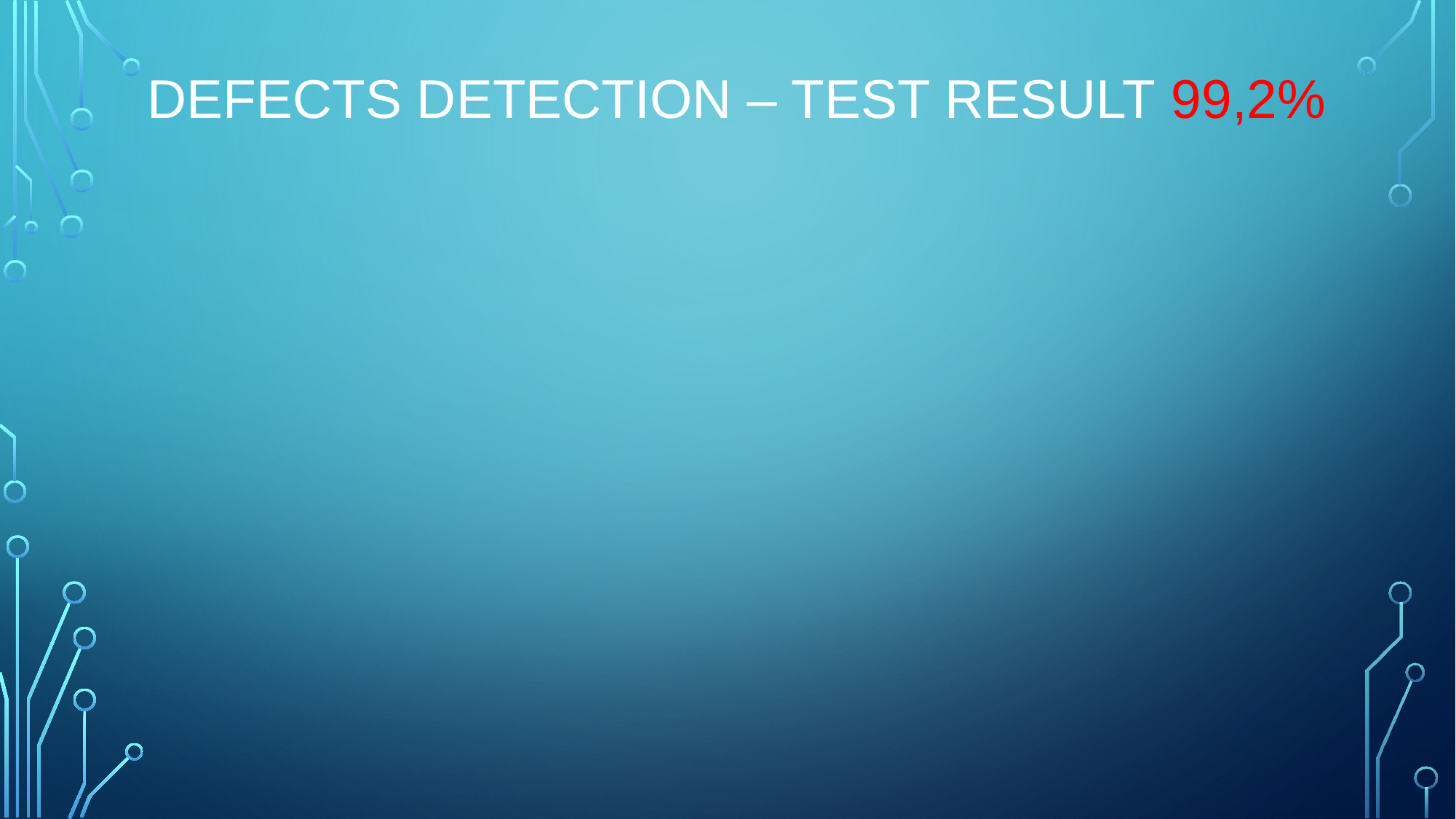

# Defects DETECTION – Test result 99,2%